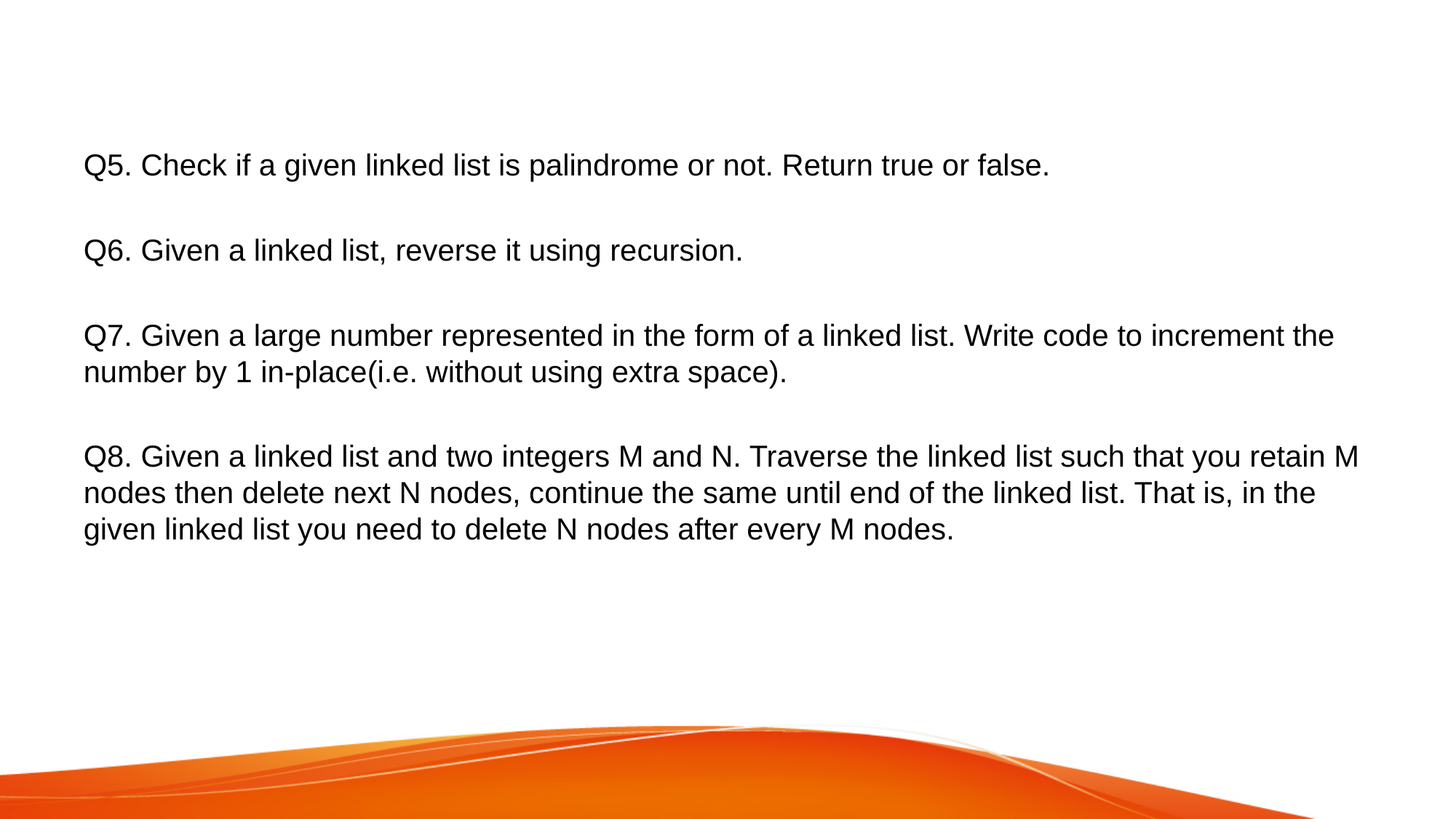

#
Q5. Check if a given linked list is palindrome or not. Return true or false.

Q6. Given a linked list, reverse it using recursion.

Q7. Given a large number represented in the form of a linked list. Write code to increment the number by 1 in-place(i.e. without using extra space).

Q8. Given a linked list and two integers M and N. Traverse the linked list such that you retain M nodes then delete next N nodes, continue the same until end of the linked list. That is, in the given linked list you need to delete N nodes after every M nodes.